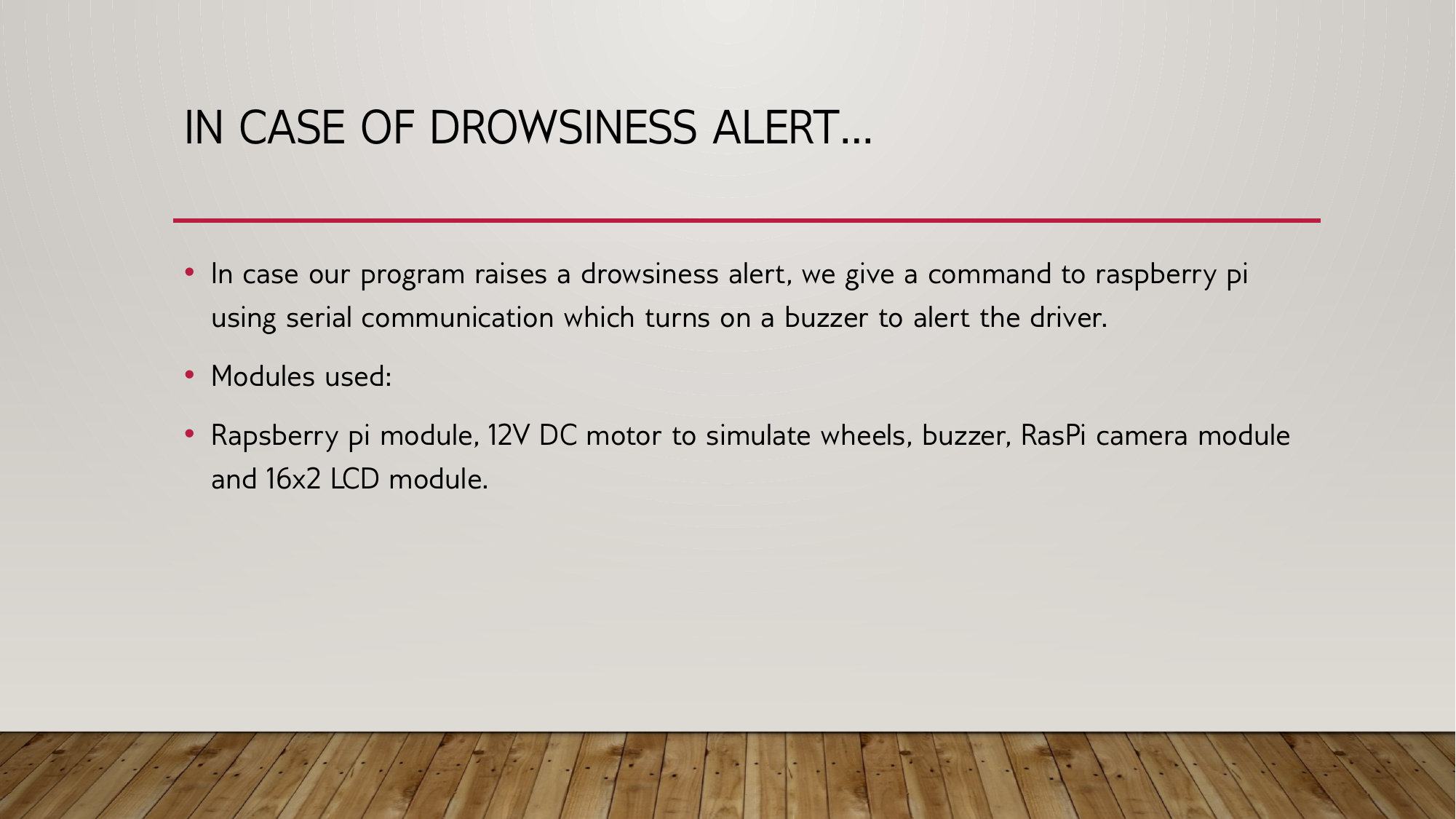

# In case of drowsiness alert…
In case our program raises a drowsiness alert, we give a command to raspberry pi using serial communication which turns on a buzzer to alert the driver.
Modules used:
Rapsberry pi module, 12V DC motor to simulate wheels, buzzer, RasPi camera module and 16x2 LCD module.